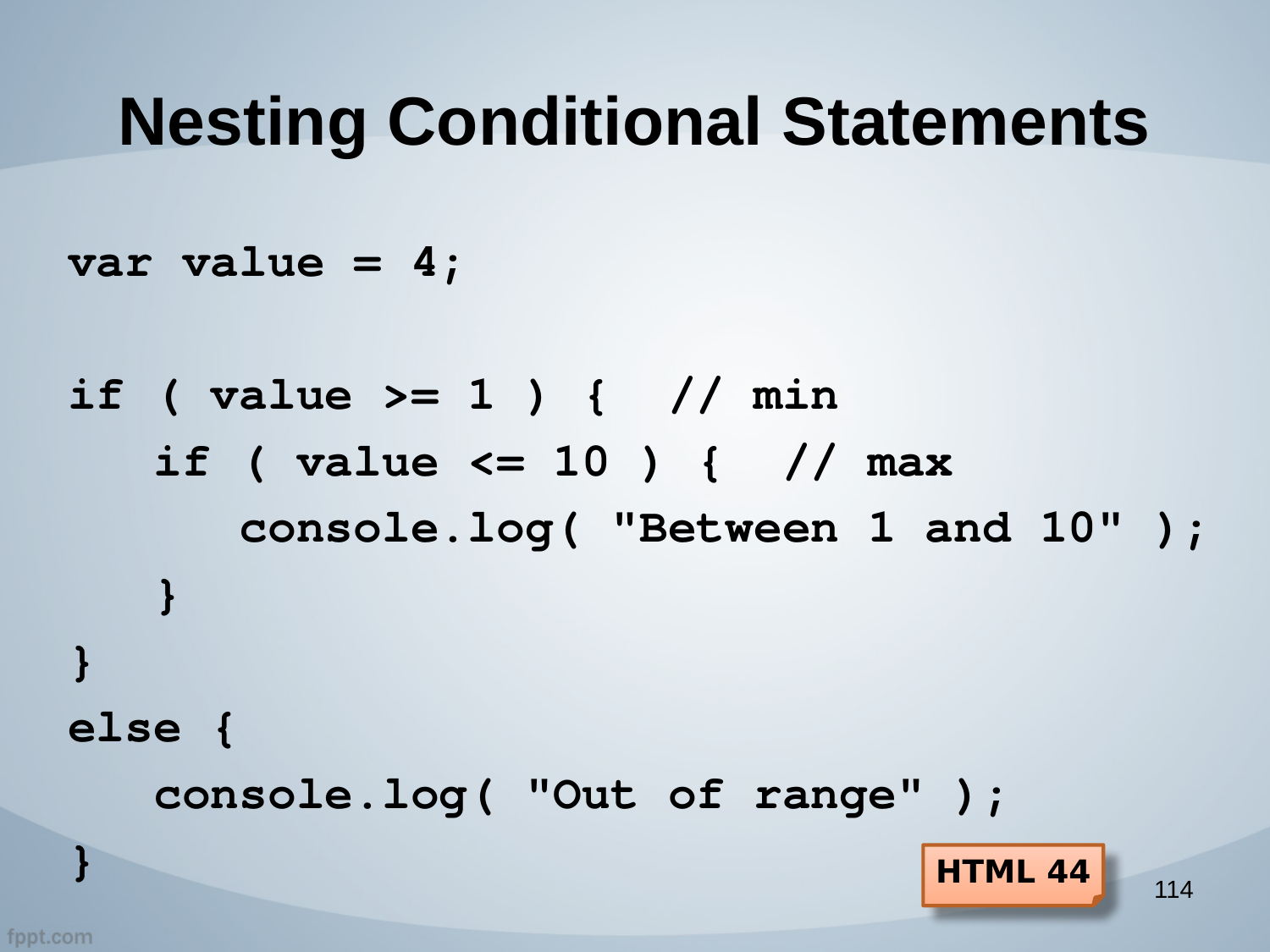

# Nesting Conditional Statements
var value = 4;

if ( value >= 1 ) {  // min
   if ( value <= 10 ) {  // max
      console.log( "Between 1 and 10" );
   }
}
else {
   console.log( "Out of range" );
}
HTML 44
114